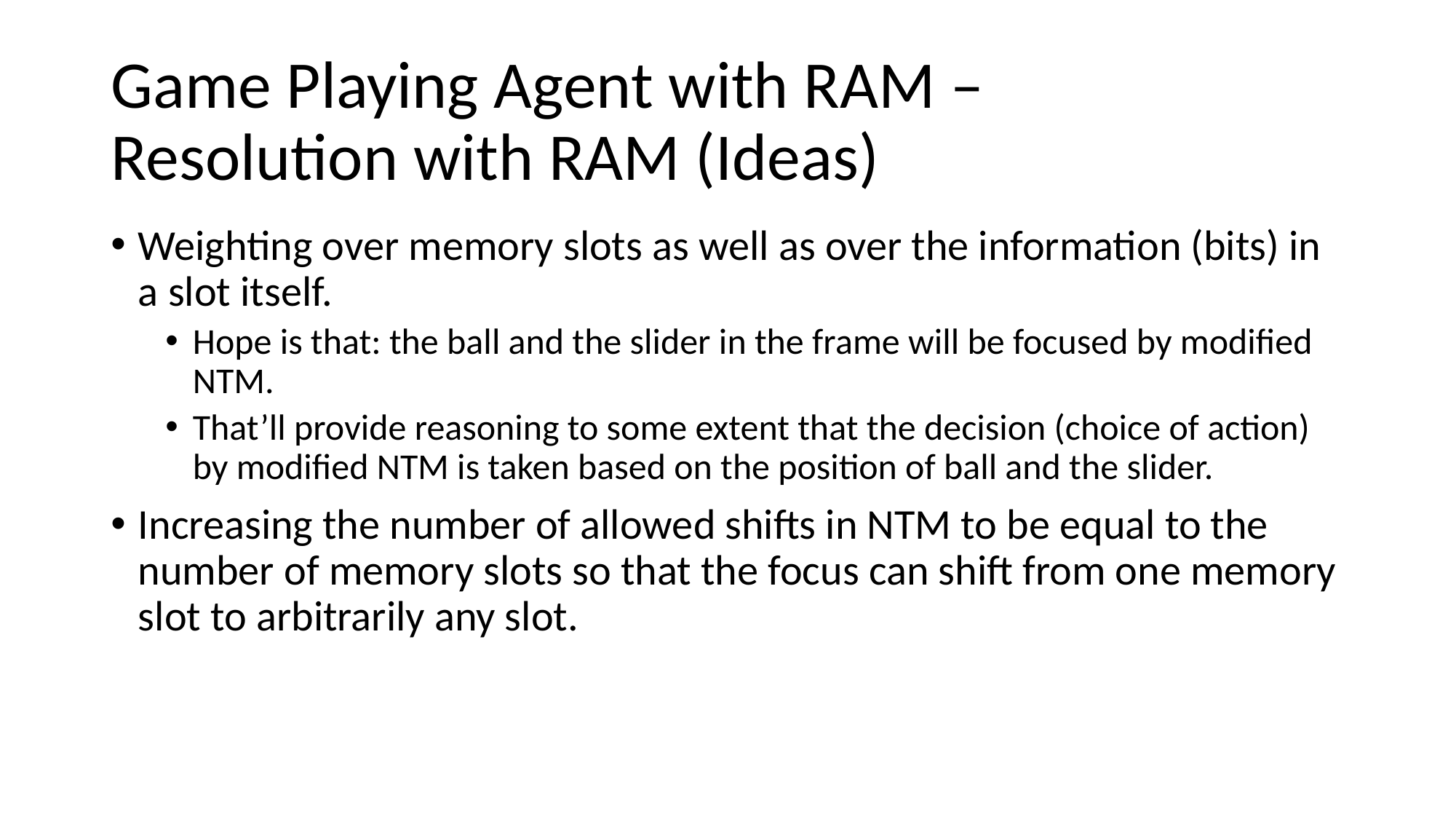

# Game Playing Agent with RAM – Resolution with RAM (Ideas)
Weighting over memory slots as well as over the information (bits) in a slot itself.
Hope is that: the ball and the slider in the frame will be focused by modified NTM.
That’ll provide reasoning to some extent that the decision (choice of action) by modified NTM is taken based on the position of ball and the slider.
Increasing the number of allowed shifts in NTM to be equal to the number of memory slots so that the focus can shift from one memory slot to arbitrarily any slot.